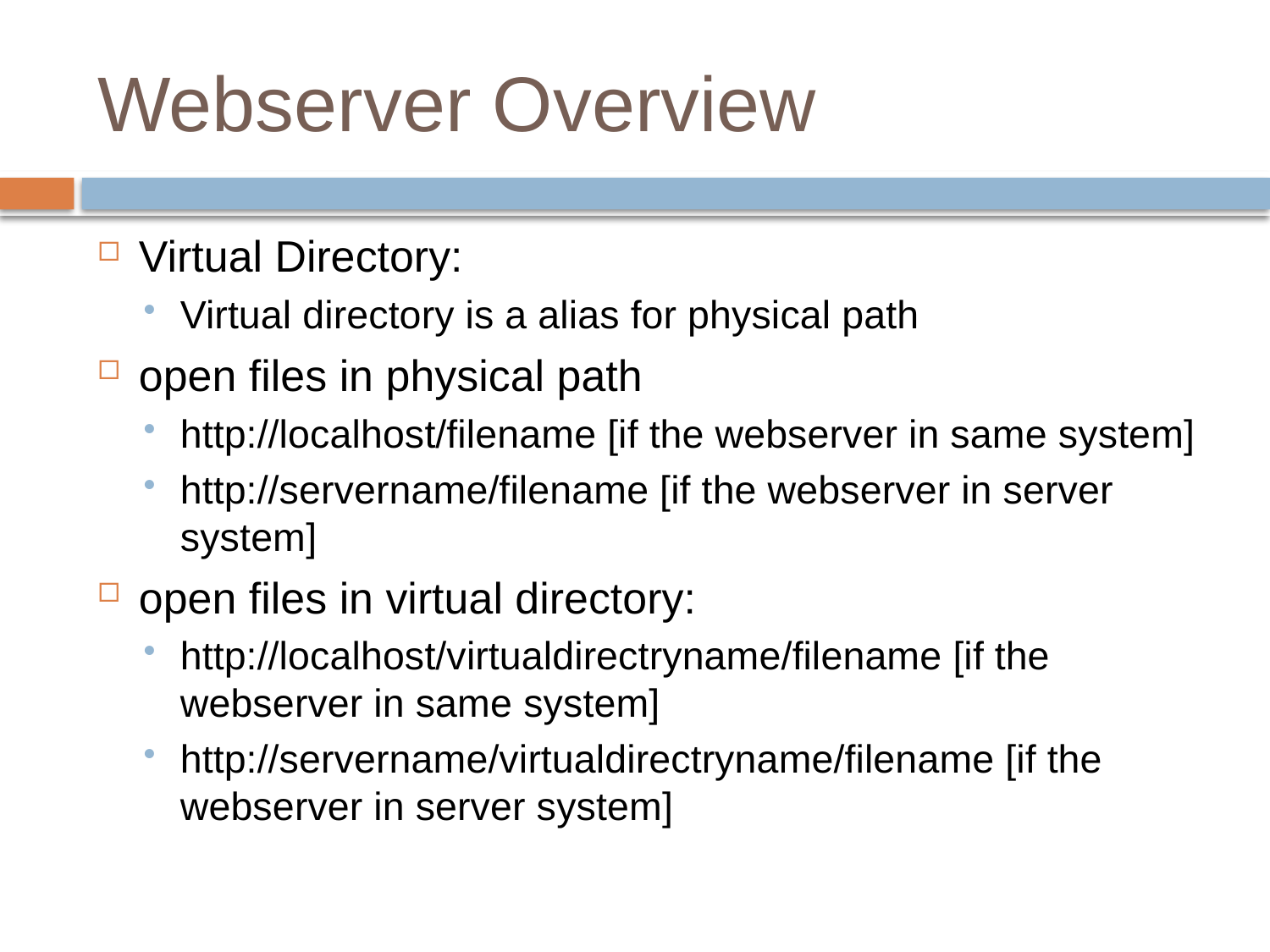

# Webserver Overview
Virtual Directory:
Virtual directory is a alias for physical path
open files in physical path
http://localhost/filename [if the webserver in same system]
http://servername/filename [if the webserver in server system]
open files in virtual directory:
http://localhost/virtualdirectryname/filename [if the webserver in same system]
http://servername/virtualdirectryname/filename [if the webserver in server system]